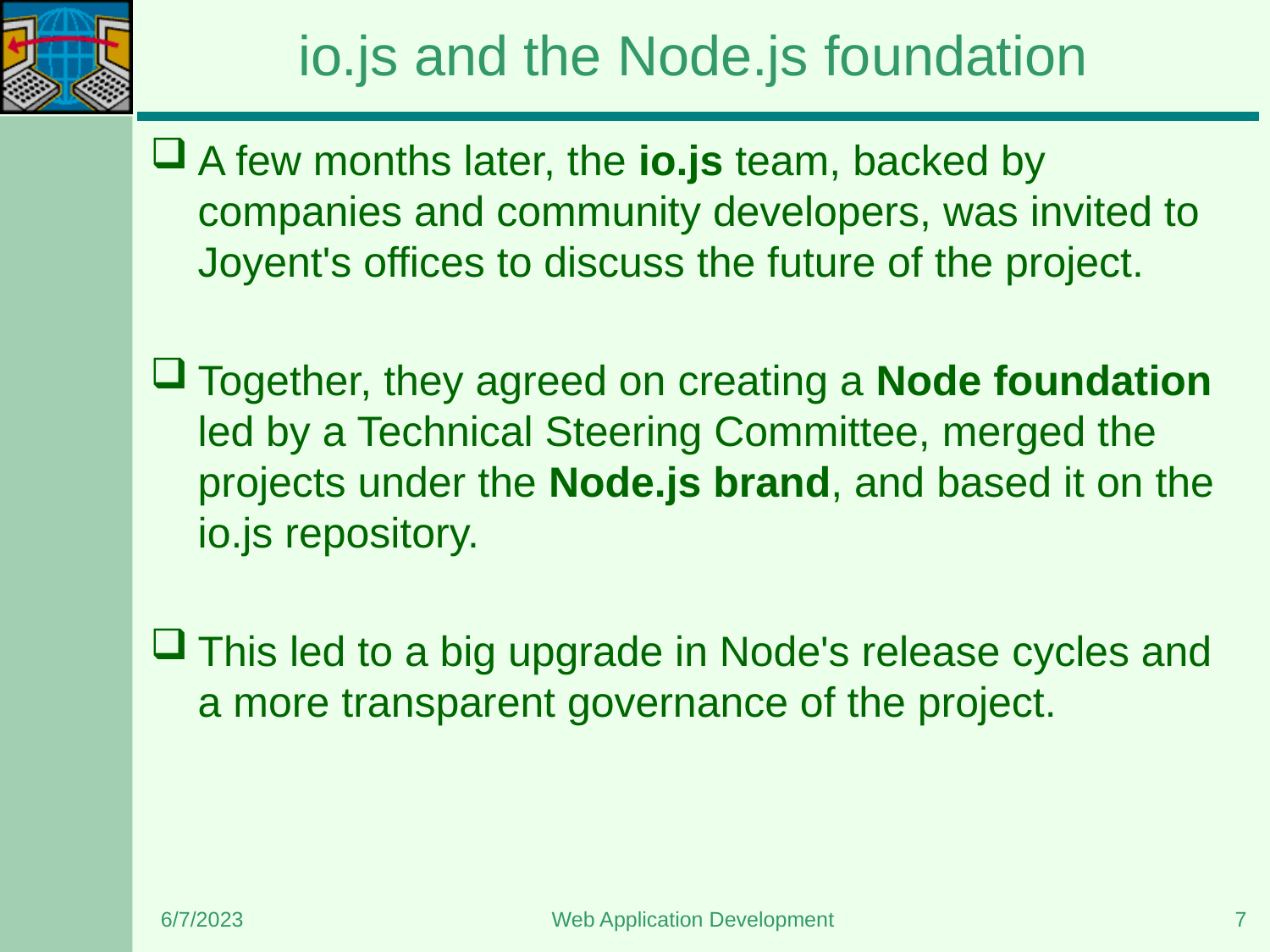

# io.js and the Node.js foundation
A few months later, the io.js team, backed by companies and community developers, was invited to Joyent's offices to discuss the future of the project.

Together, they agreed on creating a Node foundation led by a Technical Steering Committee, merged the projects under the Node.js brand, and based it on the io.js repository.

This led to a big upgrade in Node's release cycles and a more transparent governance of the project.

6/7/2023
Web Application Development
7